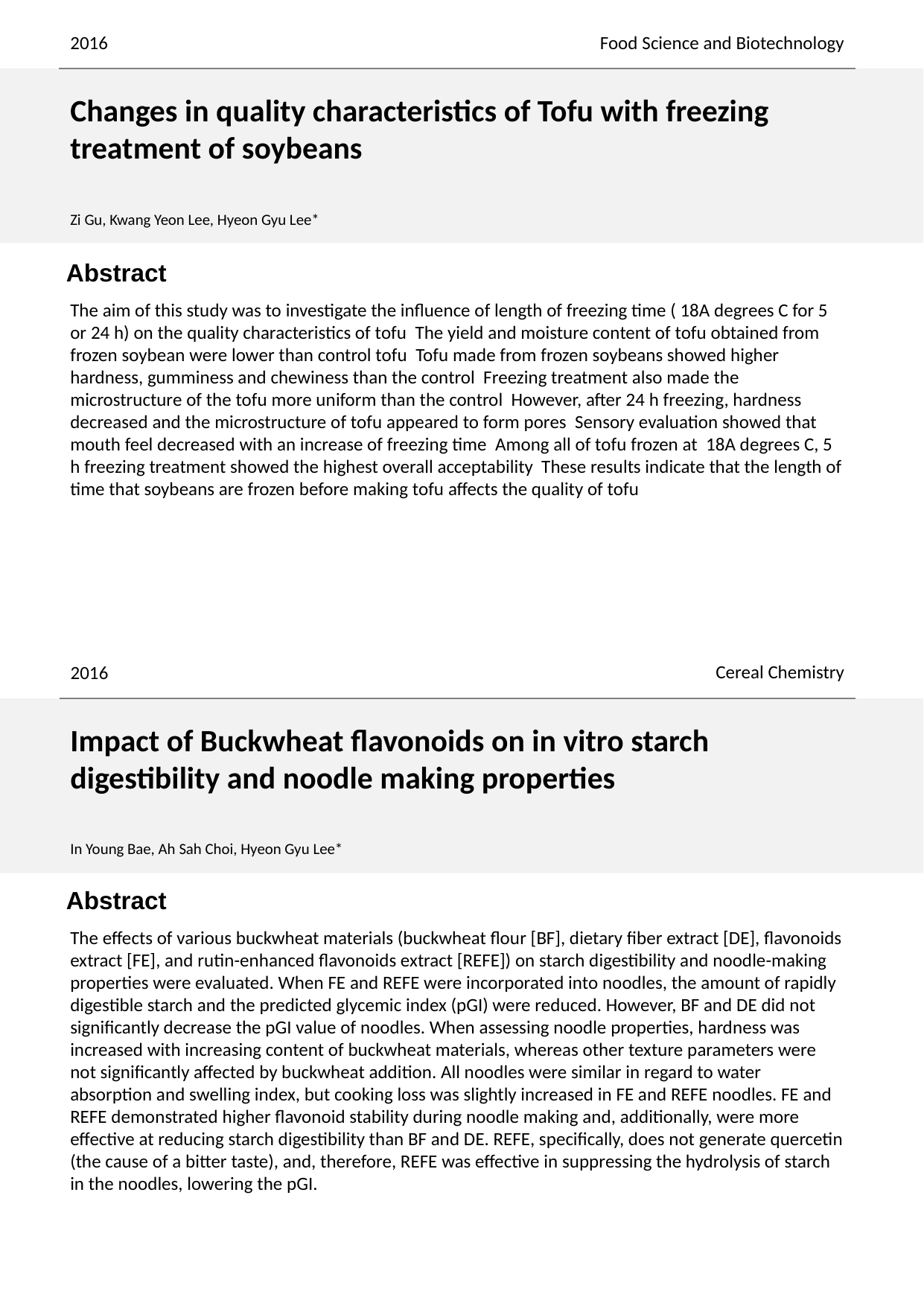

2016
Food Science and Biotechnology
Changes in quality characteristics of Tofu with freezing treatment of soybeans
Zi Gu, Kwang Yeon Lee, Hyeon Gyu Lee*
The aim of this study was to investigate the influence of length of freezing time ( 18A degrees C for 5 or 24 h) on the quality characteristics of tofu  The yield and moisture content of tofu obtained from frozen soybean were lower than control tofu  Tofu made from frozen soybeans showed higher hardness, gumminess and chewiness than the control  Freezing treatment also made the microstructure of the tofu more uniform than the control  However, after 24 h freezing, hardness decreased and the microstructure of tofu appeared to form pores  Sensory evaluation showed that mouth feel decreased with an increase of freezing time  Among all of tofu frozen at  18A degrees C, 5 h freezing treatment showed the highest overall acceptability  These results indicate that the length of time that soybeans are frozen before making tofu affects the quality of tofu
Cereal Chemistry
2016
Impact of Buckwheat flavonoids on in vitro starch digestibility and noodle making properties
In Young Bae, Ah Sah Choi, Hyeon Gyu Lee*
The effects of various buckwheat materials (buckwheat flour [BF], dietary fiber extract [DE], flavonoids extract [FE], and rutin-enhanced flavonoids extract [REFE]) on starch digestibility and noodle-making properties were evaluated. When FE and REFE were incorporated into noodles, the amount of rapidly digestible starch and the predicted glycemic index (pGI) were reduced. However, BF and DE did not significantly decrease the pGI value of noodles. When assessing noodle properties, hardness was increased with increasing content of buckwheat materials, whereas other texture parameters were not significantly affected by buckwheat addition. All noodles were similar in regard to water absorption and swelling index, but cooking loss was slightly increased in FE and REFE noodles. FE and REFE demonstrated higher flavonoid stability during noodle making and, additionally, were more effective at reducing starch digestibility than BF and DE. REFE, specifically, does not generate quercetin (the cause of a bitter taste), and, therefore, REFE was effective in suppressing the hydrolysis of starch in the noodles, lowering the pGI.